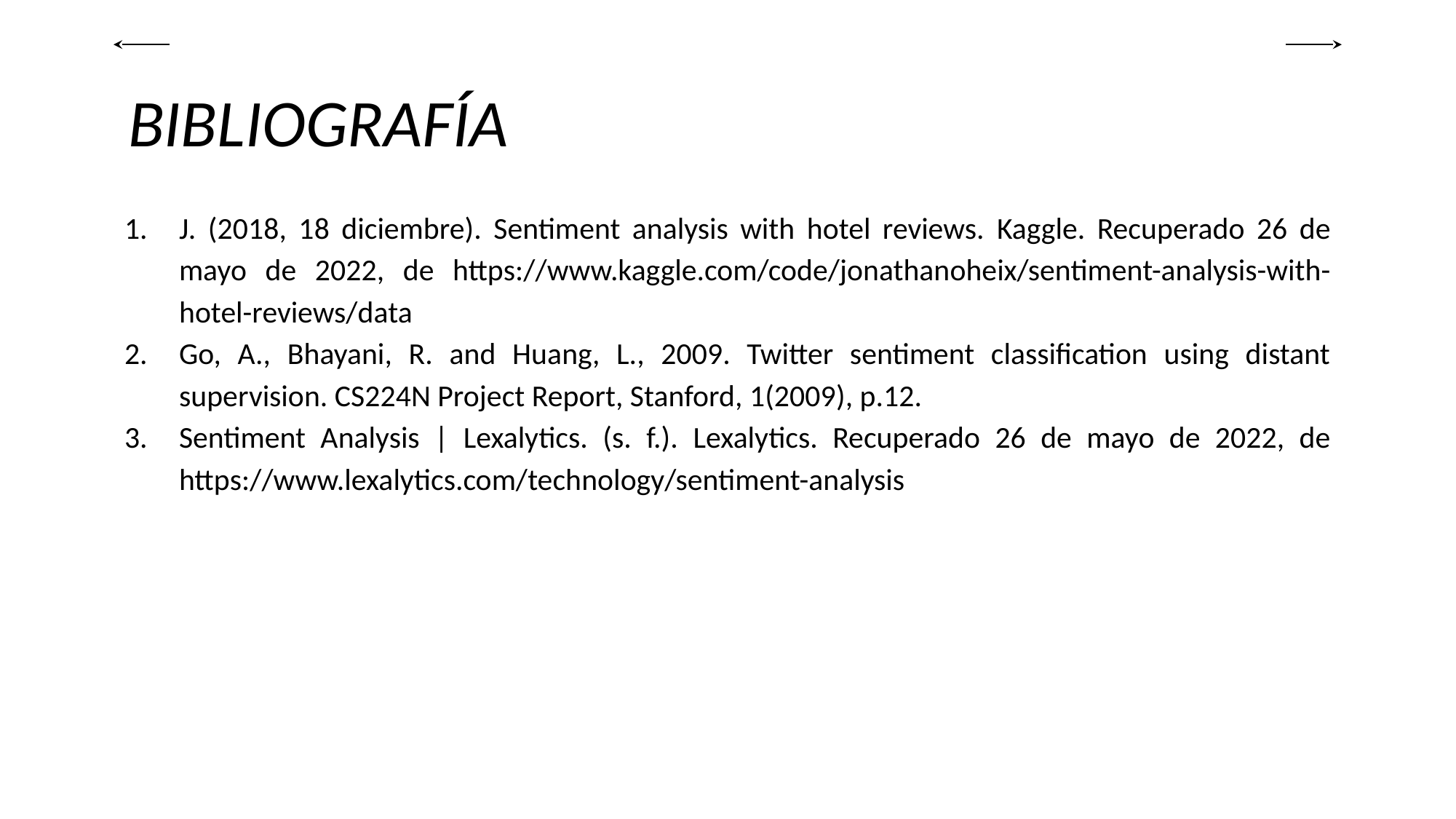

# BIBLIOGRAFÍA
J. (2018, 18 diciembre). Sentiment analysis with hotel reviews. Kaggle. Recuperado 26 de mayo de 2022, de https://www.kaggle.com/code/jonathanoheix/sentiment-analysis-with-hotel-reviews/data
Go, A., Bhayani, R. and Huang, L., 2009. Twitter sentiment classification using distant supervision. CS224N Project Report, Stanford, 1(2009), p.12.
Sentiment Analysis | Lexalytics. (s. f.). Lexalytics. Recuperado 26 de mayo de 2022, de https://www.lexalytics.com/technology/sentiment-analysis